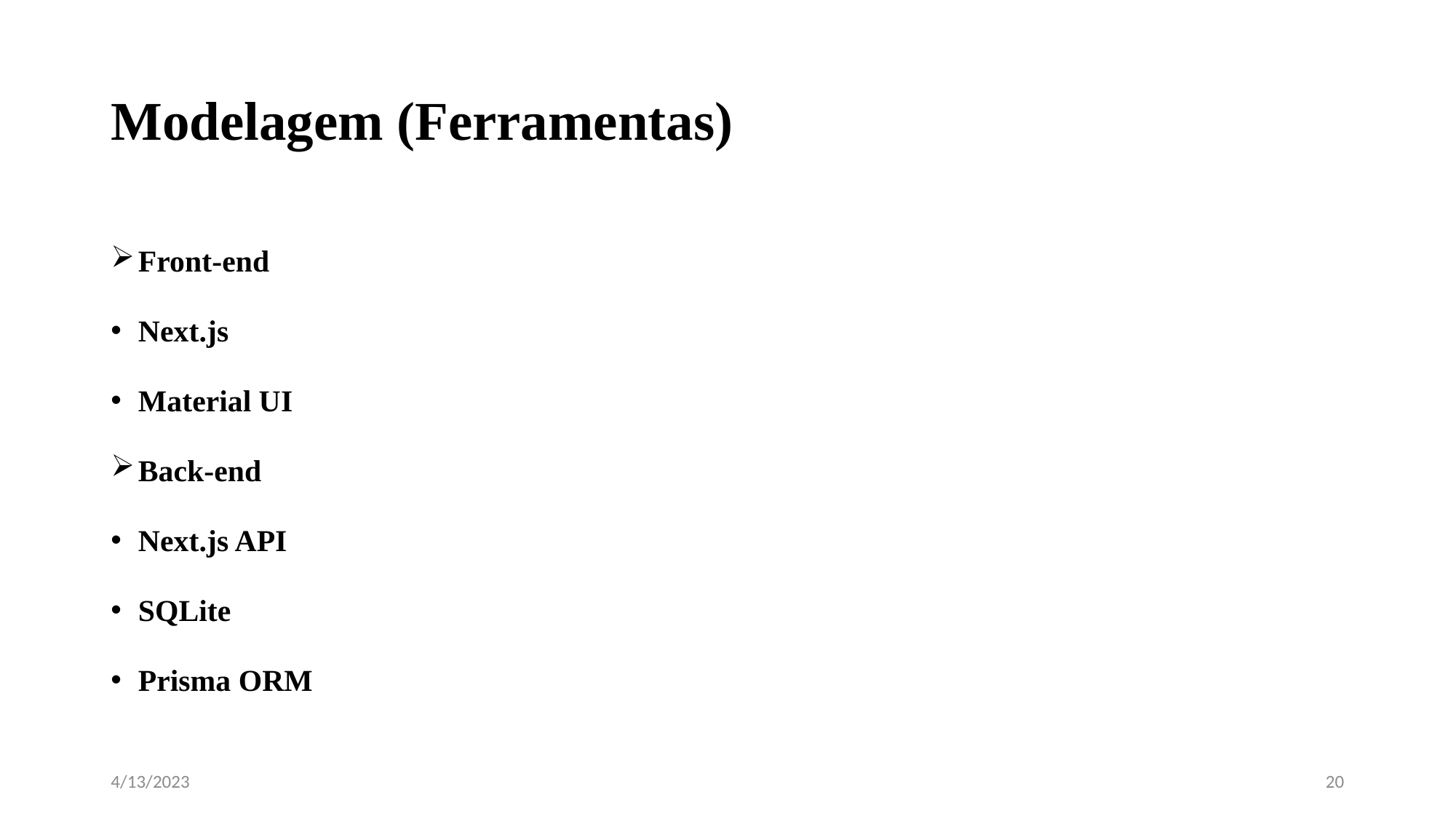

# Modelagem (Ferramentas)
Front-end
Next.js
Material UI
Back-end
Next.js API
SQLite
Prisma ORM
4/13/2023
20